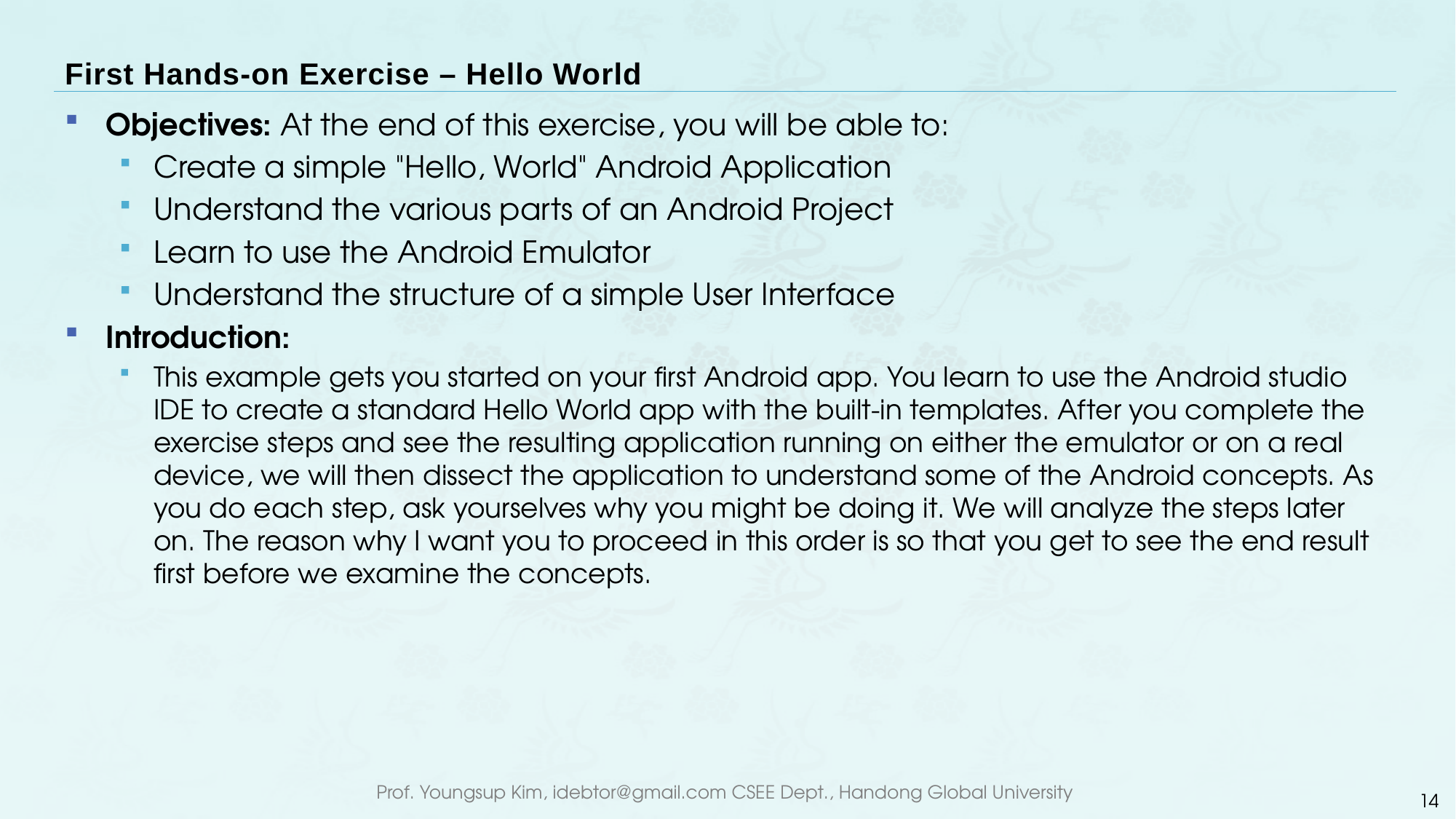

# First Hands-on Exercise – Hello World
Objectives: At the end of this exercise, you will be able to:
Create a simple "Hello, World" Android Application
Understand the various parts of an Android Project
Learn to use the Android Emulator
Understand the structure of a simple User Interface
Introduction:
This example gets you started on your first Android app. You learn to use the Android studio IDE to create a standard Hello World app with the built-in templates. After you complete the exercise steps and see the resulting application running on either the emulator or on a real device, we will then dissect the application to understand some of the Android concepts. As you do each step, ask yourselves why you might be doing it. We will analyze the steps later on. The reason why I want you to proceed in this order is so that you get to see the end result first before we examine the concepts.
14